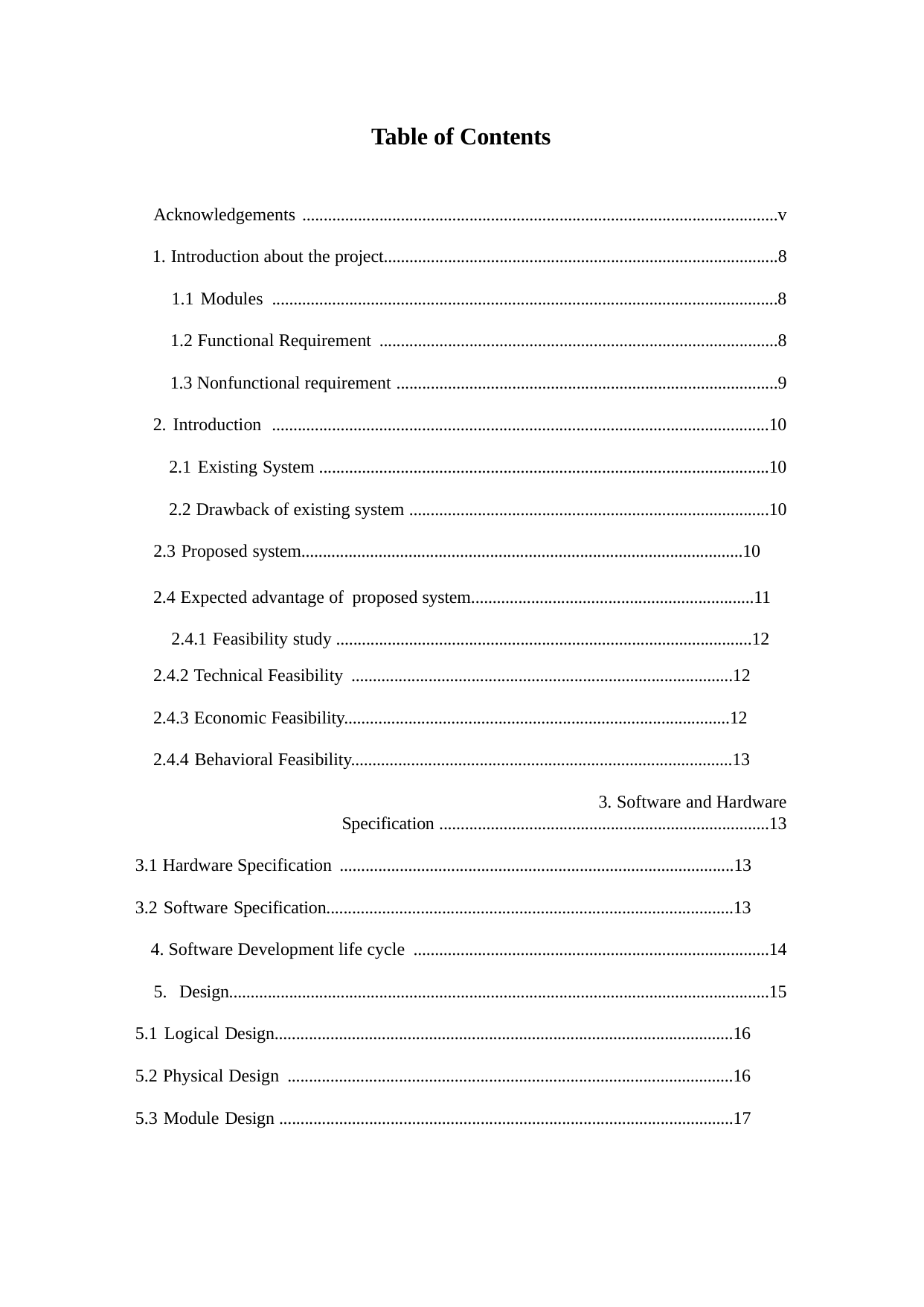

Table of Contents

Acknowledgements ...............................................................................................................v

1. Introduction about the project............................................................................................8

1.1 Modules ......................................................................................................................8

1.2 Functional Requirement .............................................................................................8

1.3 Nonfunctional requirement .........................................................................................9

2. Introduction ....................................................................................................................10

2.1 Existing System .........................................................................................................10

2.2 Drawback of existing system ....................................................................................10

2.3 Proposed system.......................................................................................................10
2.4 Expected advantage of proposed system..................................................................11 2.4.1 Feasibility study .................................................................................................12
2.4.2 Technical Feasibility .........................................................................................12

2.4.3 Economic Feasibility..........................................................................................12

2.4.4 Behavioral Feasibility.........................................................................................13

3. Software and Hardware Specification .............................................................................13

3.1 Hardware Specification ............................................................................................13

3.2 Software Specification...............................................................................................13

4. Software Development life cycle ...................................................................................14

5. Design..............................................................................................................................15

5.1 Logical Design...........................................................................................................16

5.2 Physical Design ........................................................................................................16

5.3 Module Design ..........................................................................................................17